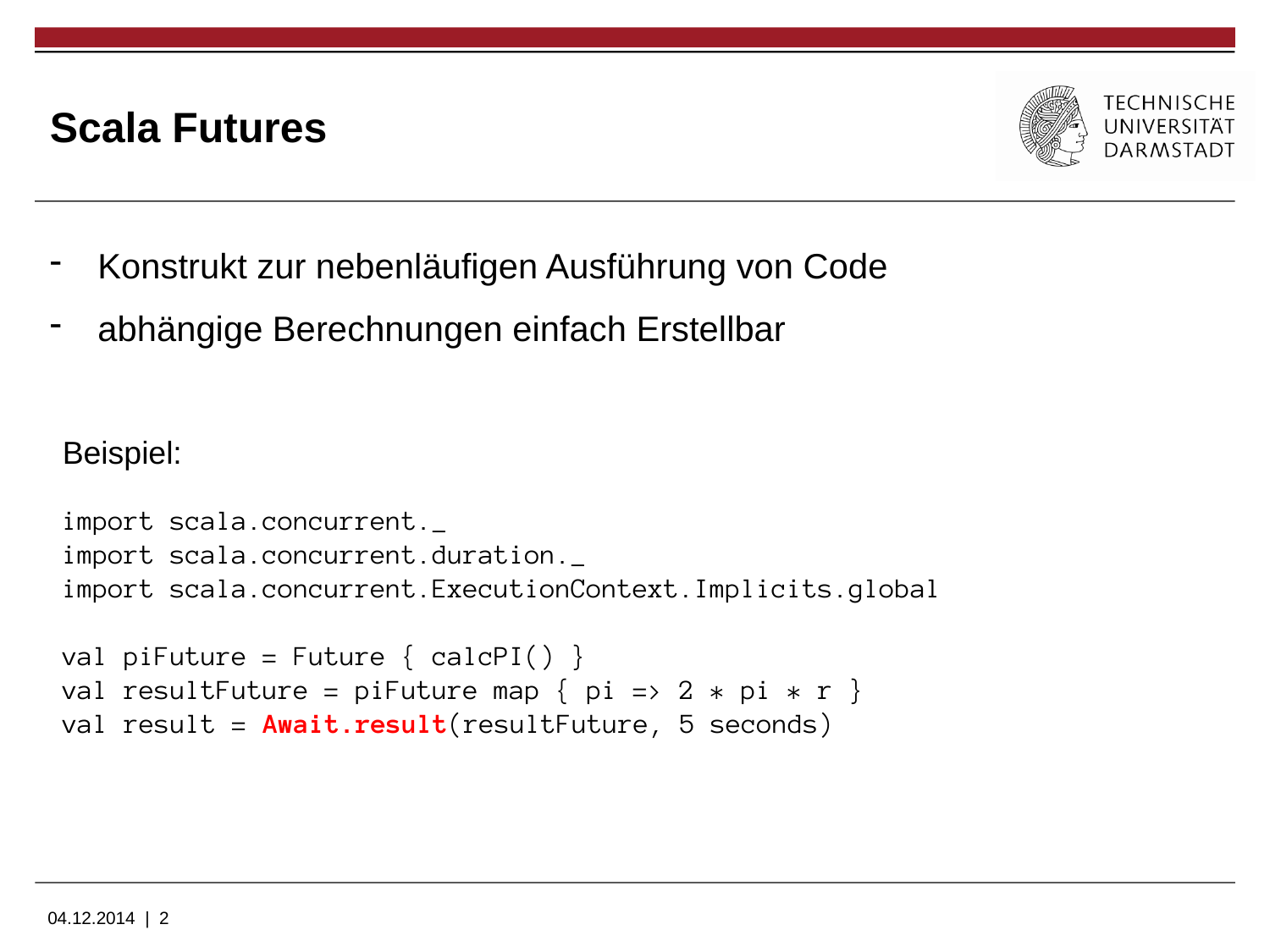

# Scala Futures
Konstrukt zur nebenläufigen Ausführung von Code
abhängige Berechnungen einfach Erstellbar

Beispiel:
import scala.concurrent._
import scala.concurrent.duration._
import scala.concurrent.ExecutionContext.Implicits.global

val piFuture = Future { calcPI() }
val resultFuture = piFuture map { pi => 2 * pi * r }
val result = Await.result(resultFuture, 5 seconds)